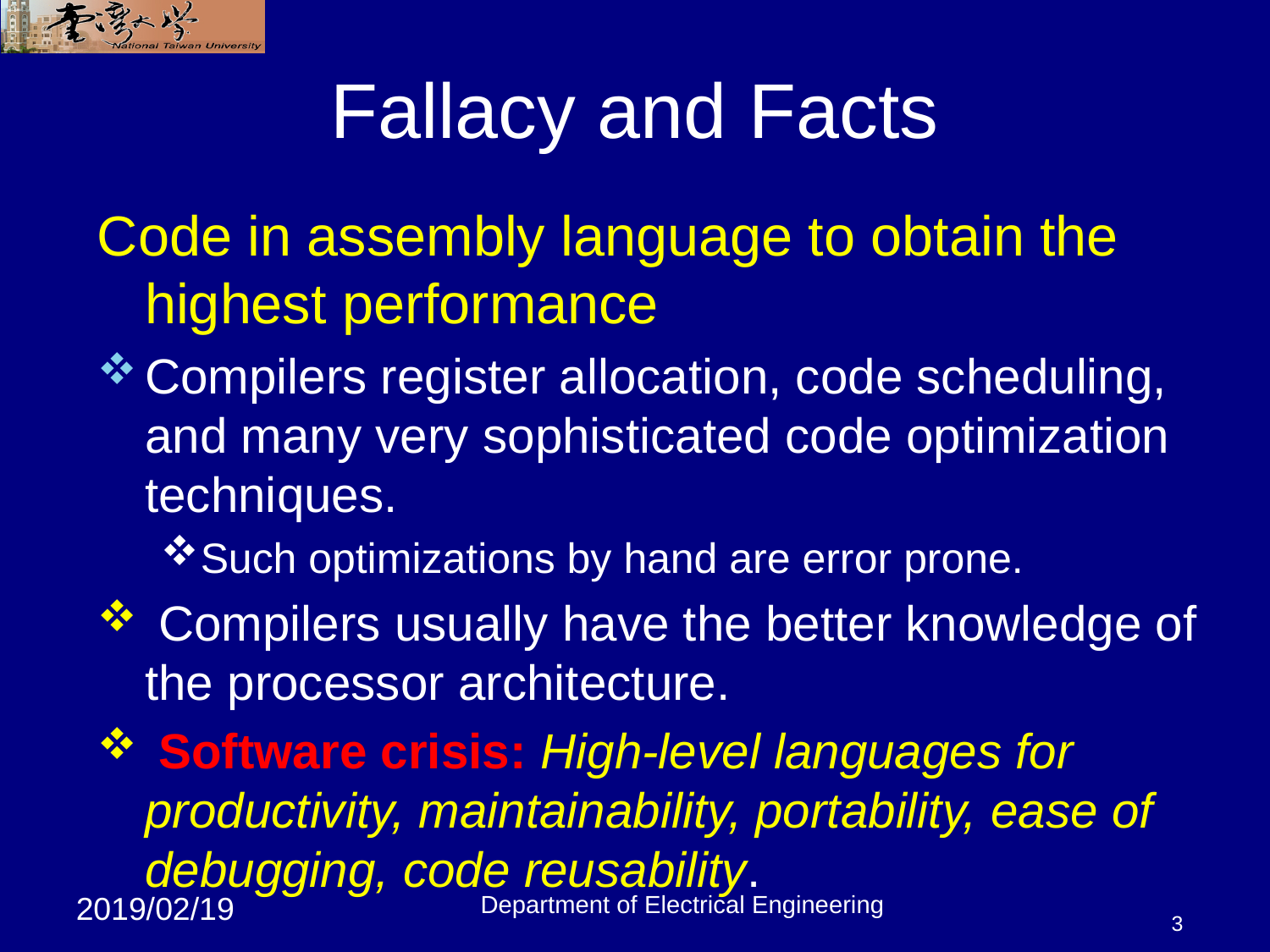

3
# Fallacy and Facts
Code in assembly language to obtain the highest performance
Compilers register allocation, code scheduling, and many very sophisticated code optimization techniques.
Such optimizations by hand are error prone.
 Compilers usually have the better knowledge of the processor architecture.
 Software crisis: High-level languages for productivity, maintainability, portability, ease of debugging, code reusability.
Department of Electrical Engineering